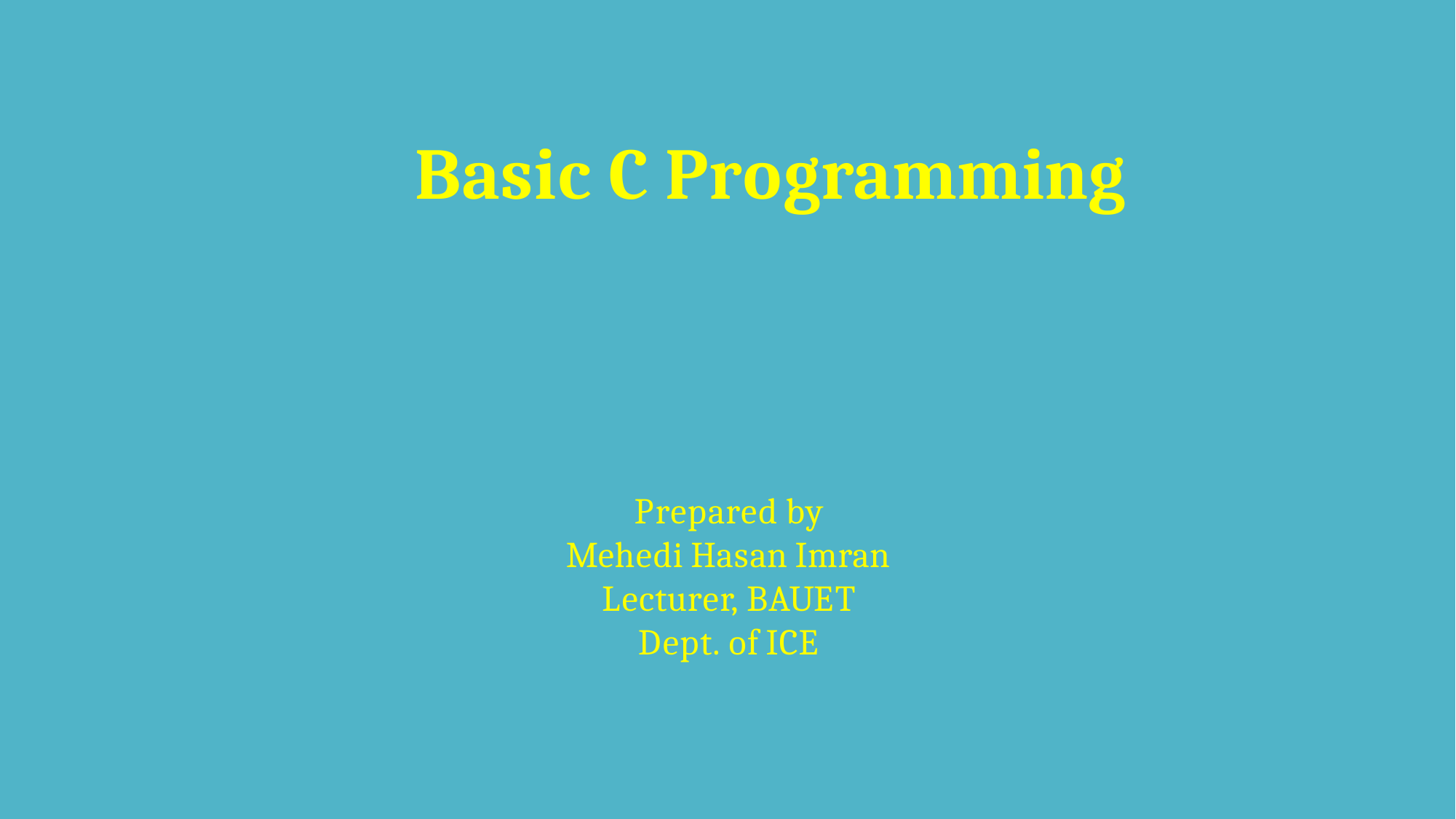

Basic C Programming
Prepared by
Mehedi Hasan Imran
Lecturer, BAUET
Dept. of ICE